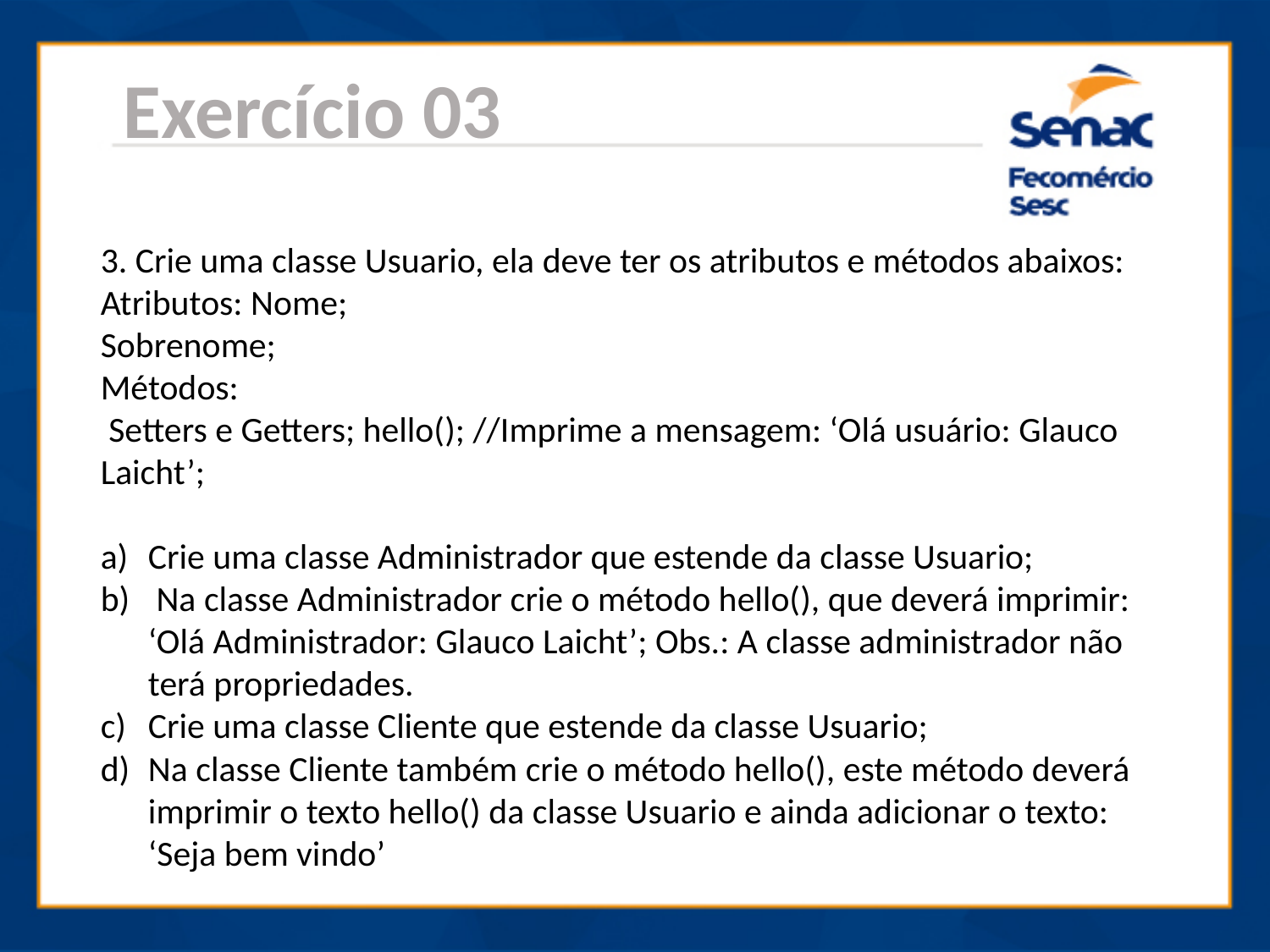

Exercício 03
3. Crie uma classe Usuario, ela deve ter os atributos e métodos abaixos: Atributos: Nome;
Sobrenome;
Métodos:
 Setters e Getters; hello(); //Imprime a mensagem: ‘Olá usuário: Glauco Laicht’;

Crie uma classe Administrador que estende da classe Usuario;
 Na classe Administrador crie o método hello(), que deverá imprimir: ‘Olá Administrador: Glauco Laicht’; Obs.: A classe administrador não terá propriedades.
Crie uma classe Cliente que estende da classe Usuario;
Na classe Cliente também crie o método hello(), este método deverá imprimir o texto hello() da classe Usuario e ainda adicionar o texto: ‘Seja bem vindo’